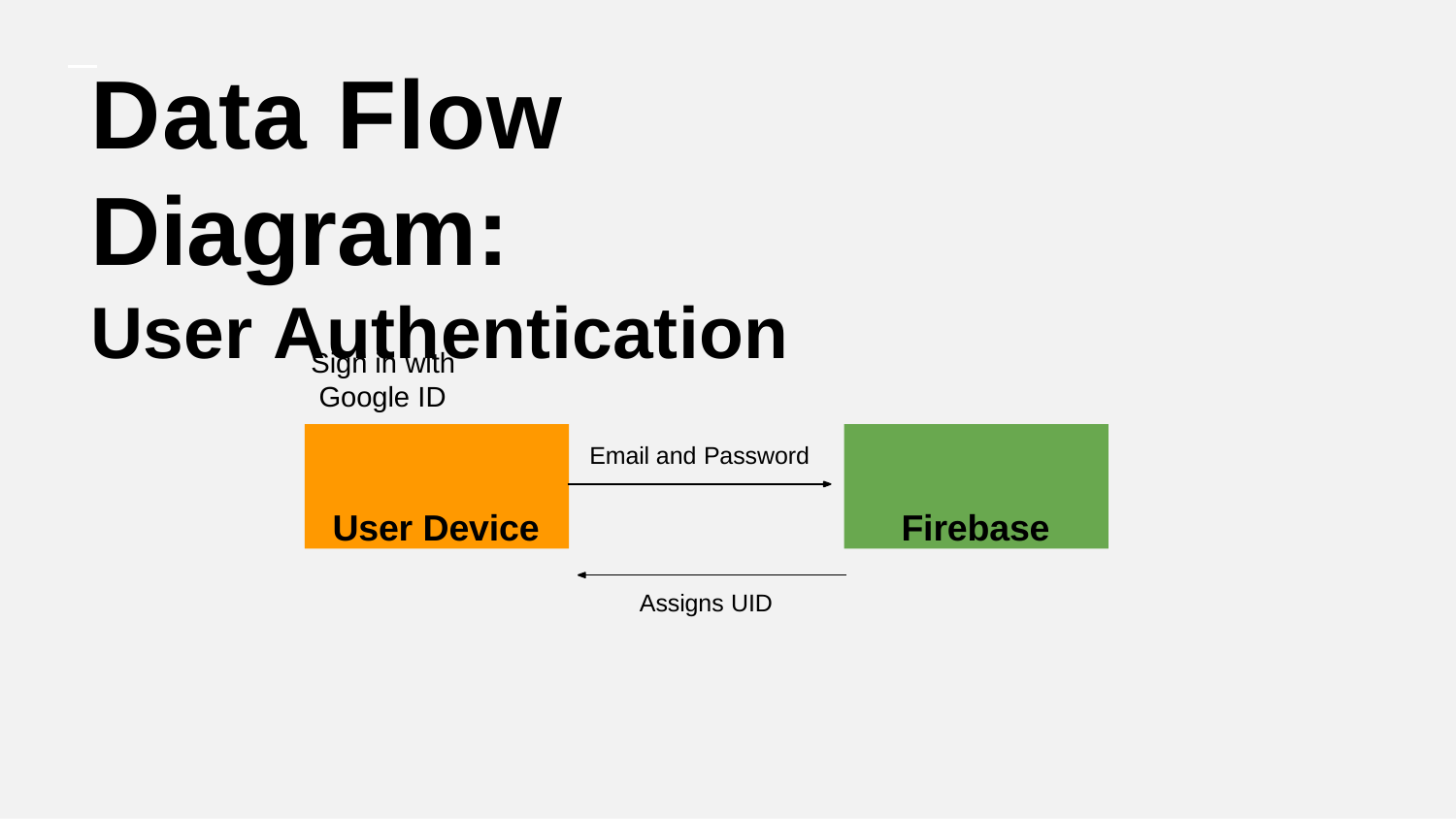

# Data Flow Diagram:
User Authentication
Sign in with  Google ID

User Device

Firebase
Email and Password

Assigns UID